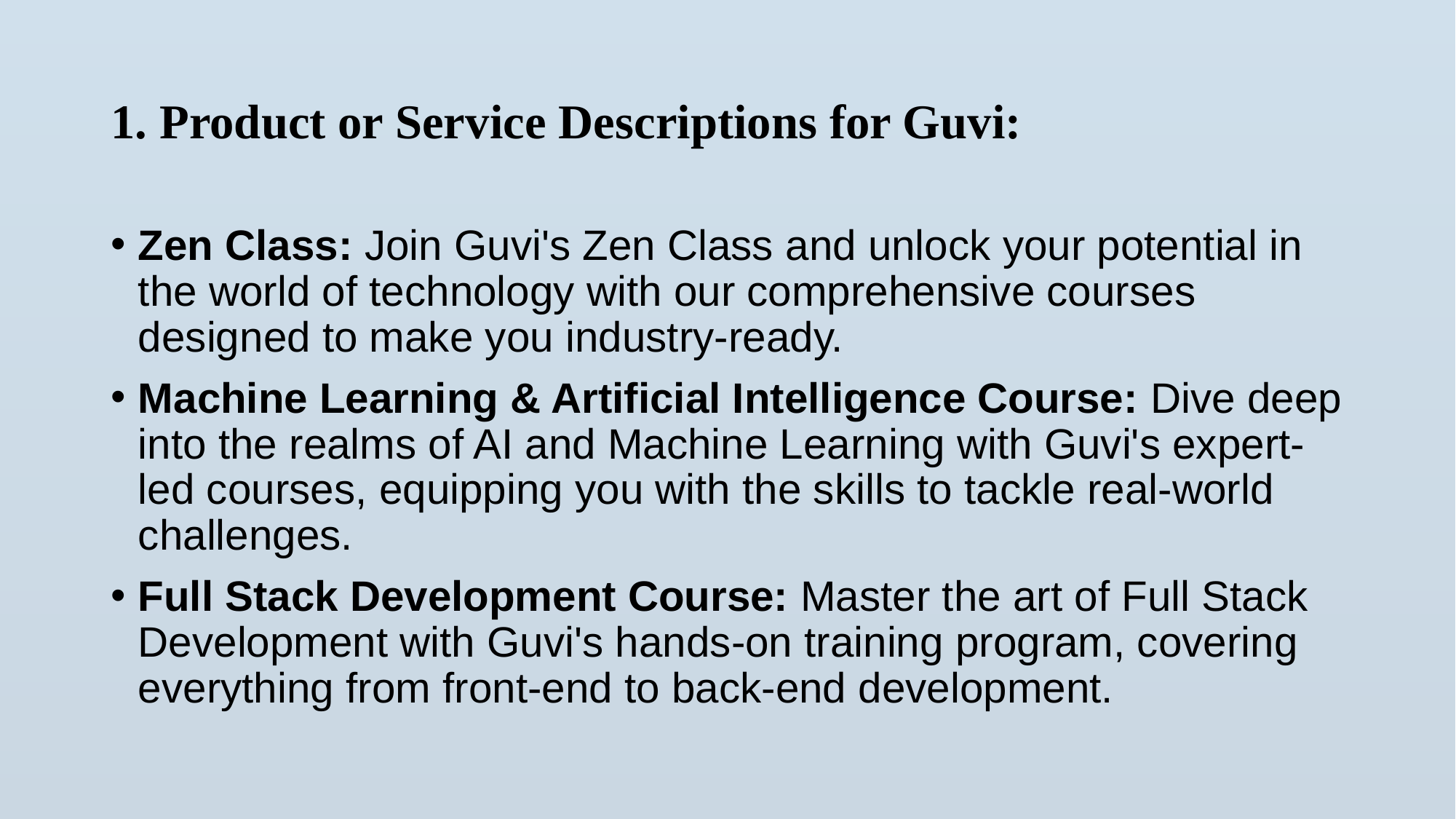

# 1. Product or Service Descriptions for Guvi:
Zen Class: Join Guvi's Zen Class and unlock your potential in the world of technology with our comprehensive courses designed to make you industry-ready.
Machine Learning & Artificial Intelligence Course: Dive deep into the realms of AI and Machine Learning with Guvi's expert-led courses, equipping you with the skills to tackle real-world challenges.
Full Stack Development Course: Master the art of Full Stack Development with Guvi's hands-on training program, covering everything from front-end to back-end development.